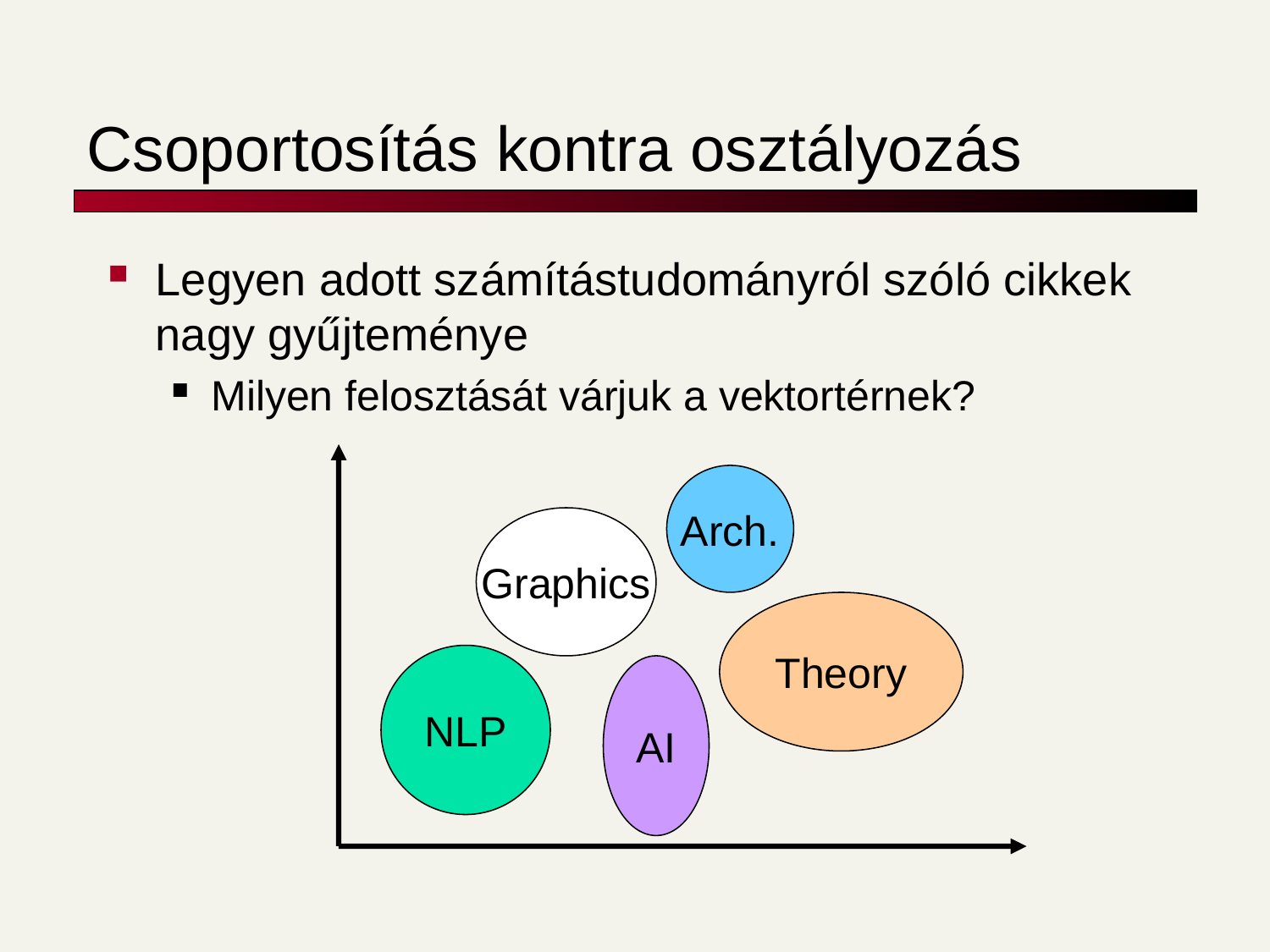

# Csoportosítás kontra osztályozás
Legyen adott számítástudományról szóló cikkek nagy gyűjteménye
Milyen felosztását várjuk a vektortérnek?

Arch.
Graphics
Theory
NLP
AI